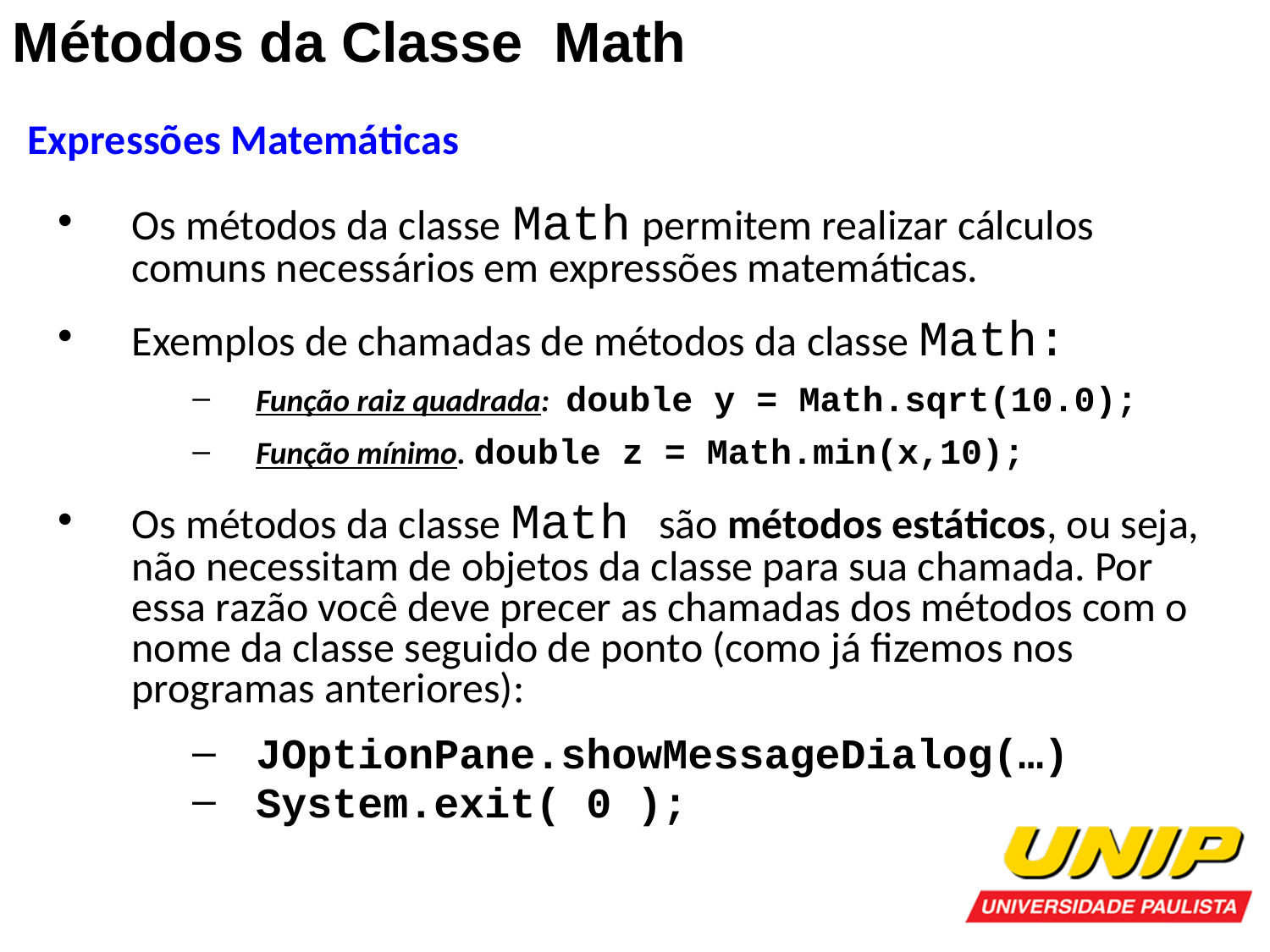

Métodos da Classe  Math
Expressões Matemáticas
Os métodos da classe Math permitem realizar cálculos comuns necessários em expressões matemáticas.
Exemplos de chamadas de métodos da classe Math:
Função raiz quadrada:  double y = Math.sqrt(10.0);
Função mínimo. double z = Math.min(x,10);
Os métodos da classe Math são métodos estáticos, ou seja, não necessitam de objetos da classe para sua chamada. Por essa razão você deve precer as chamadas dos métodos com o nome da classe seguido de ponto (como já fizemos nos programas anteriores):
JOptionPane.showMessageDialog(…)
System.exit( 0 );